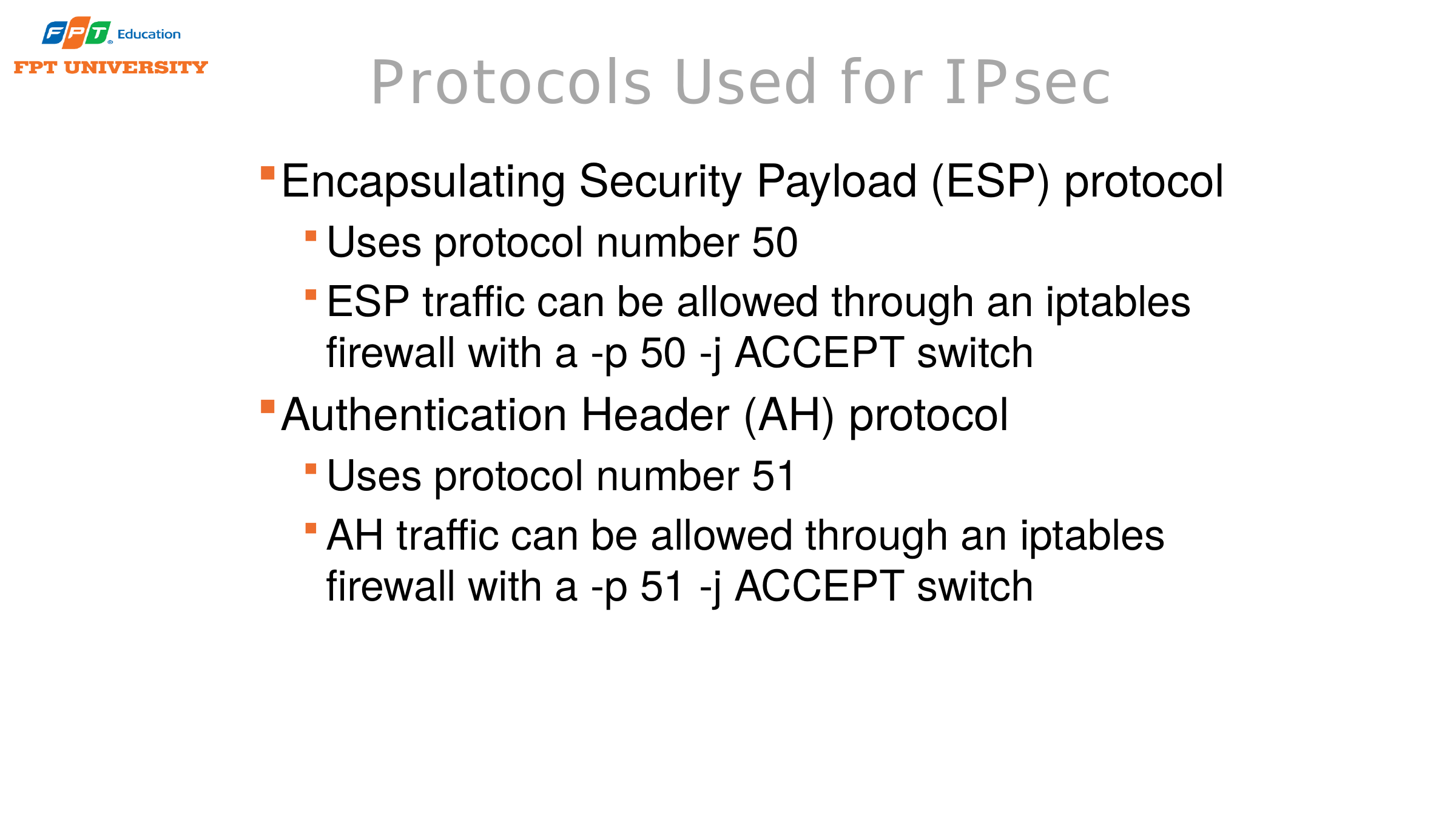

# Protocols Used for IPsec
Encapsulating Security Payload (ESP) protocol
Uses protocol number 50
ESP traffic can be allowed through an iptables firewall with a -p 50 -j ACCEPT switch
Authentication Header (AH) protocol
Uses protocol number 51
AH traffic can be allowed through an iptables firewall with a -p 51 -j ACCEPT switch